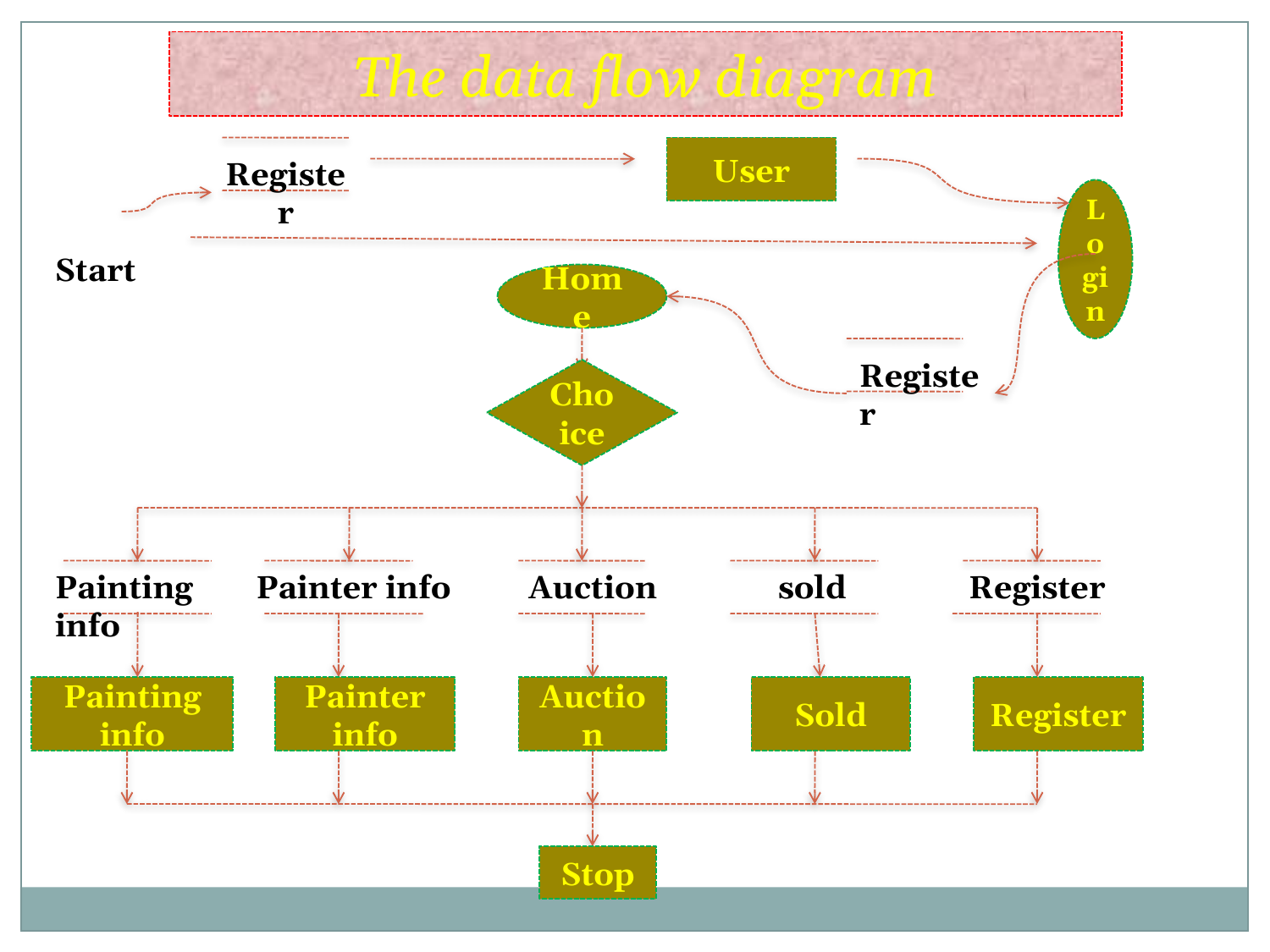

The data flow diagram
User
Register
Login
Start
Home
Register
Choice
Painting info
Painter info
Auction
  sold
Register
Painting info
Painter info
Auction
Sold
Register
Stop